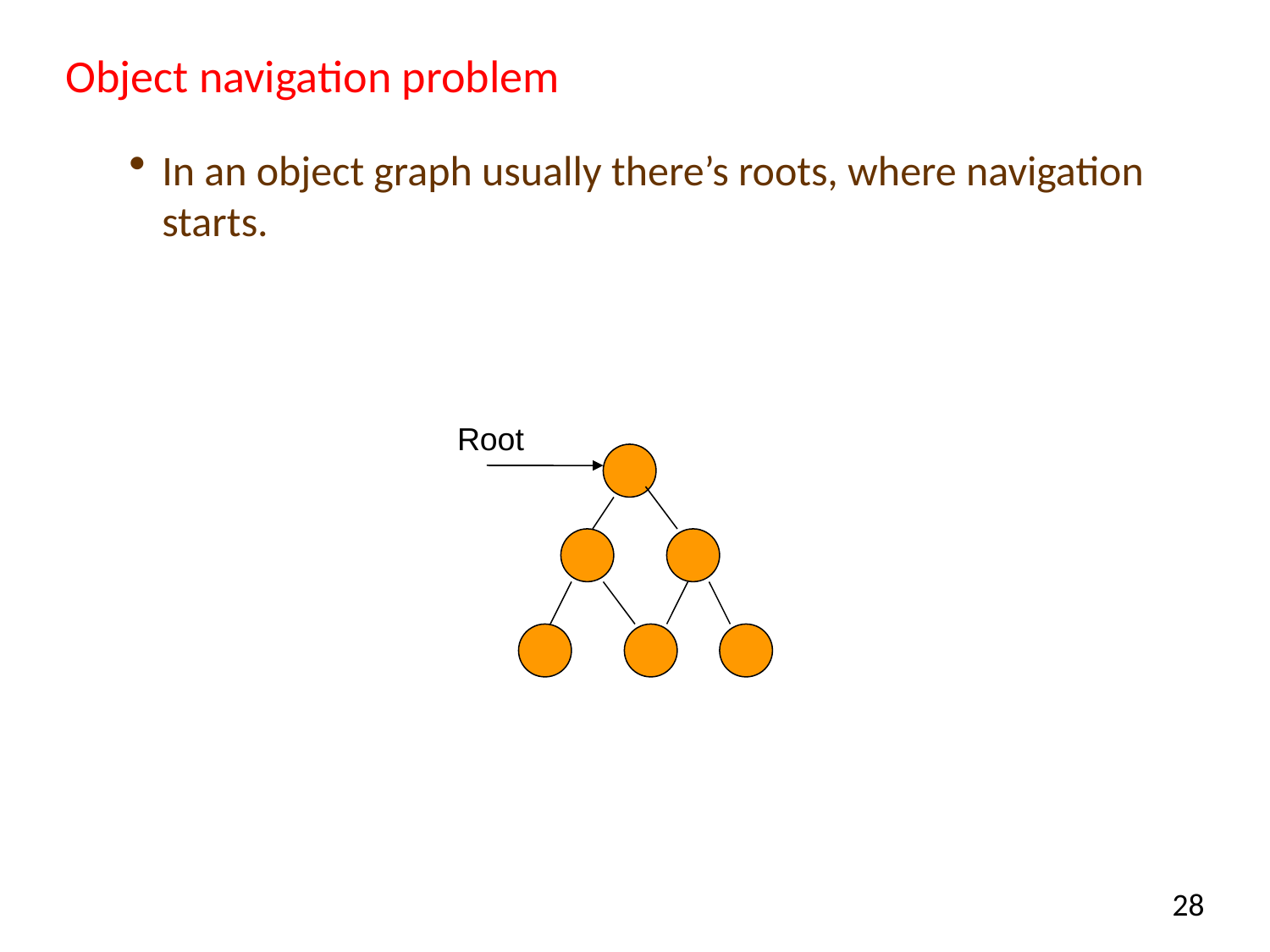

# Object navigation problem
In an object graph usually there’s roots, where navigation starts.

Root

28